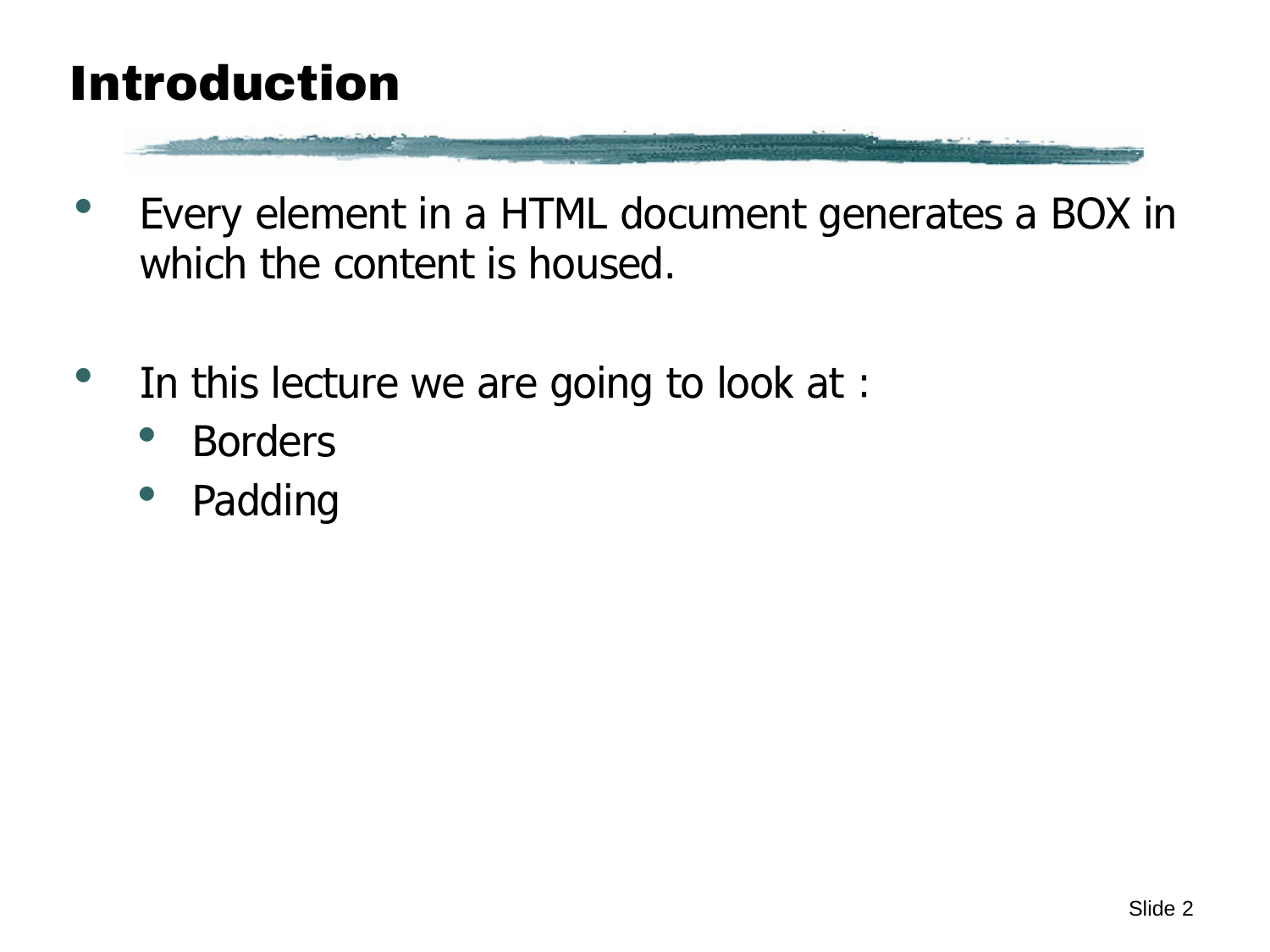

# Introduction
Every element in a HTML document generates a BOX in which the content is housed.

In this lecture we are going to look at :
Borders
Padding

Slide 2